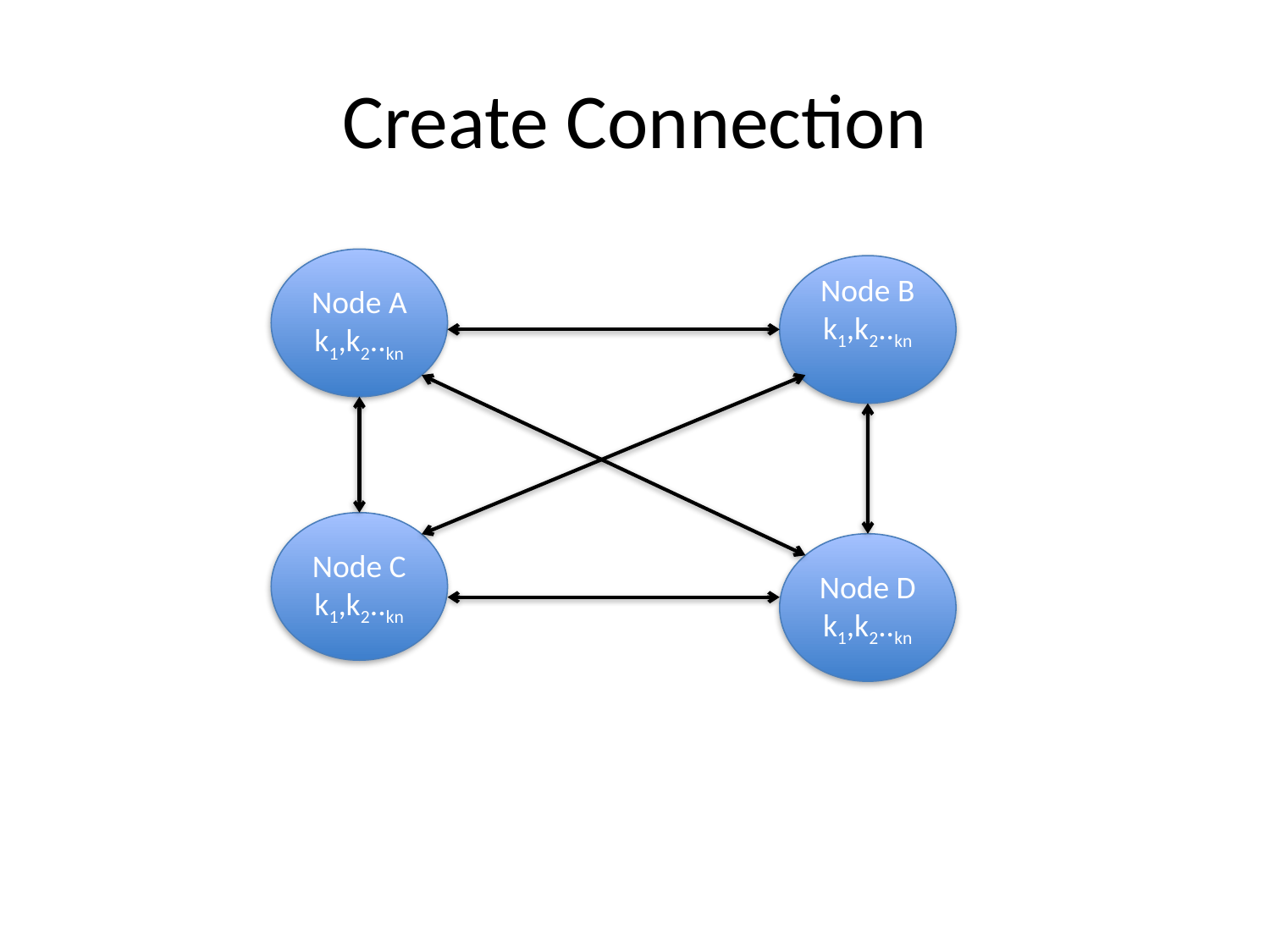

# Create Connection
Node A
k1,k2..kn
Node B
k1,k2..kn

Node C
k1,k2..kn
Node D
k1,k2..kn